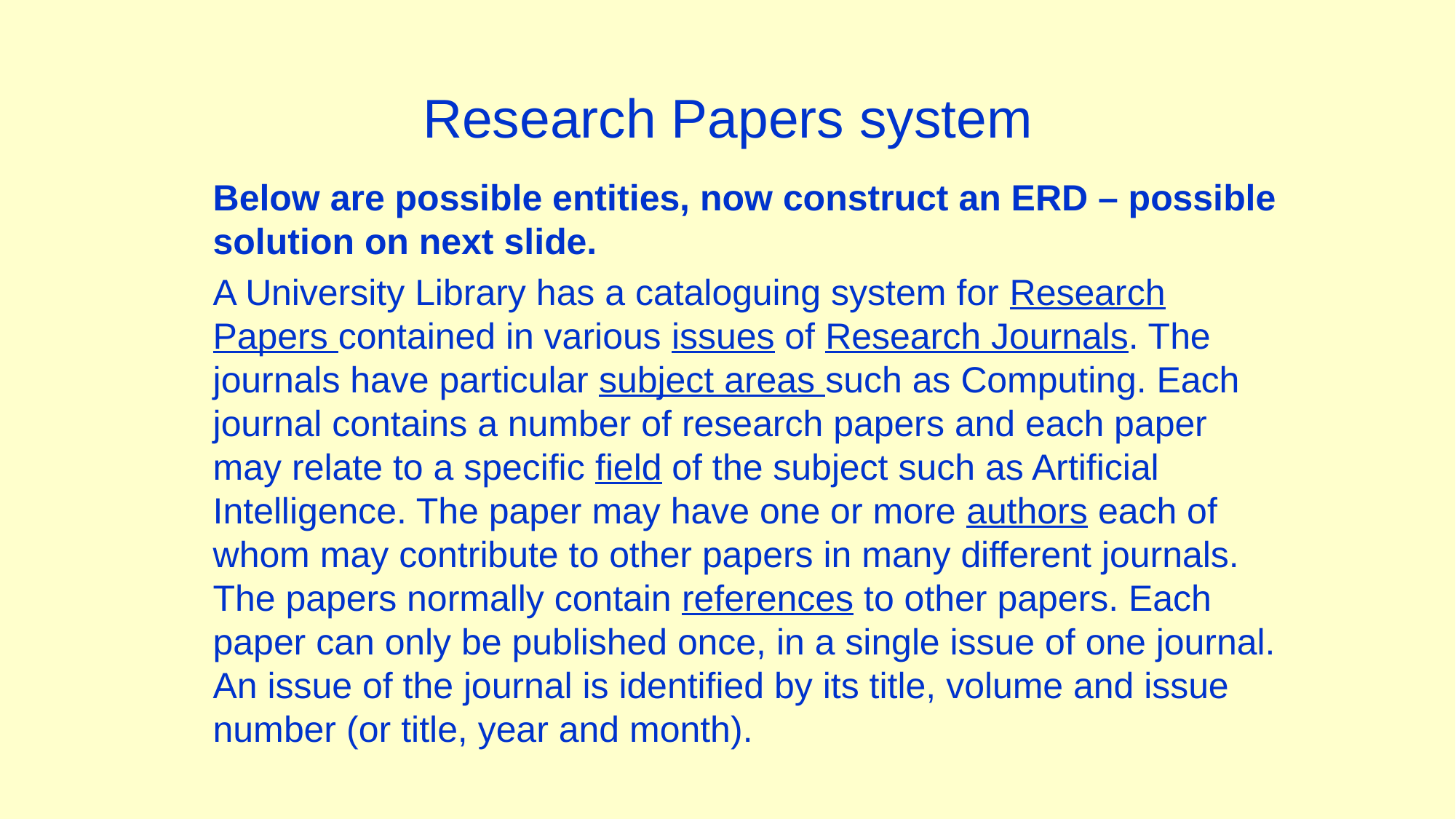

# Research Papers system
Below are possible entities, now construct an ERD – possible solution on next slide.
A University Library has a cataloguing system for Research Papers contained in various issues of Research Journals. The journals have particular subject areas such as Computing. Each journal contains a number of research papers and each paper may relate to a specific field of the subject such as Artificial Intelligence. The paper may have one or more authors each of whom may contribute to other papers in many different journals. The papers normally contain references to other papers. Each paper can only be published once, in a single issue of one journal. An issue of the journal is identified by its title, volume and issue number (or title, year and month).